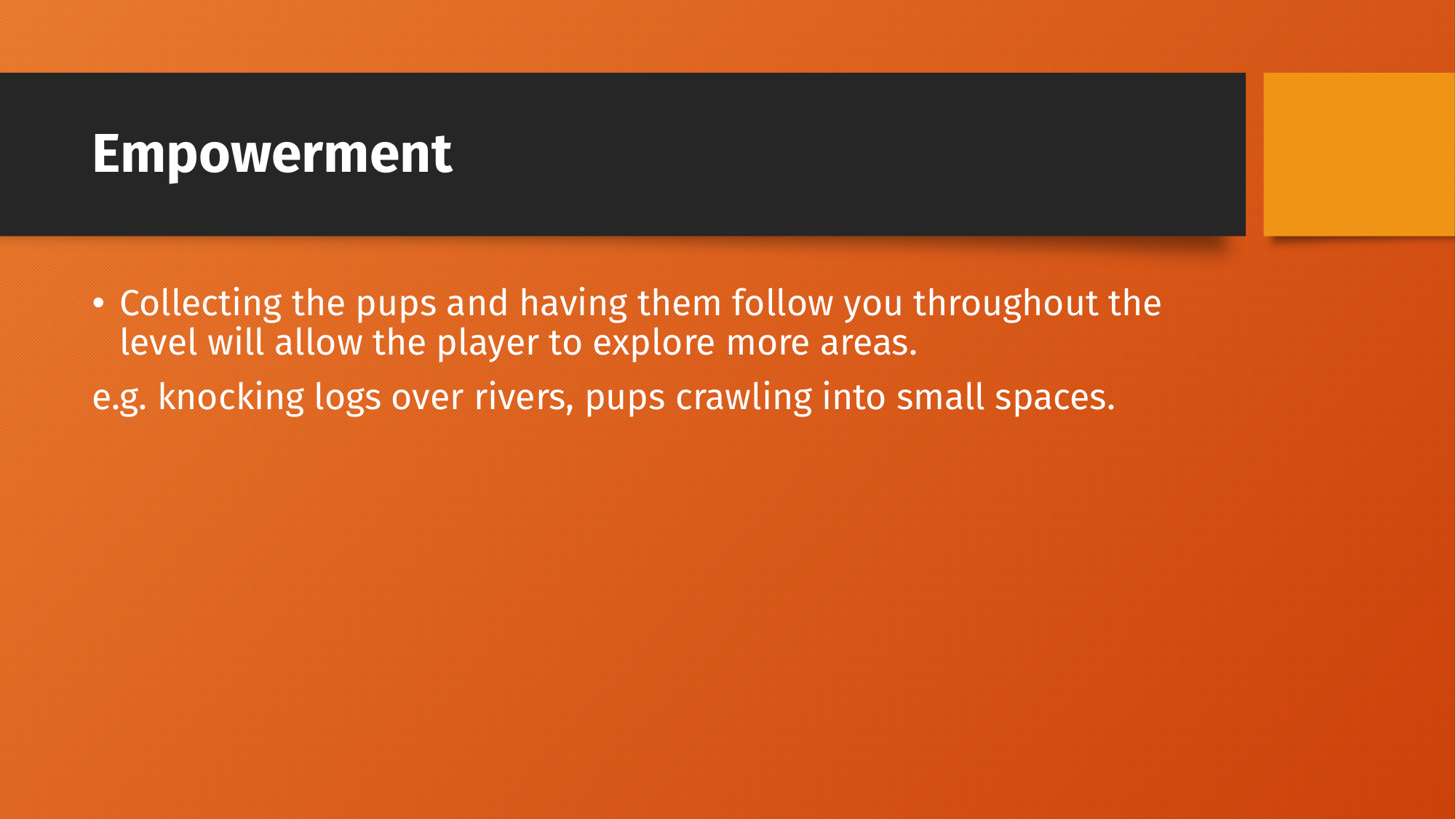

# Empowerment
Collecting the pups and having them follow you throughout the level will allow the player to explore more areas.
e.g. knocking logs over rivers, pups crawling into small spaces.